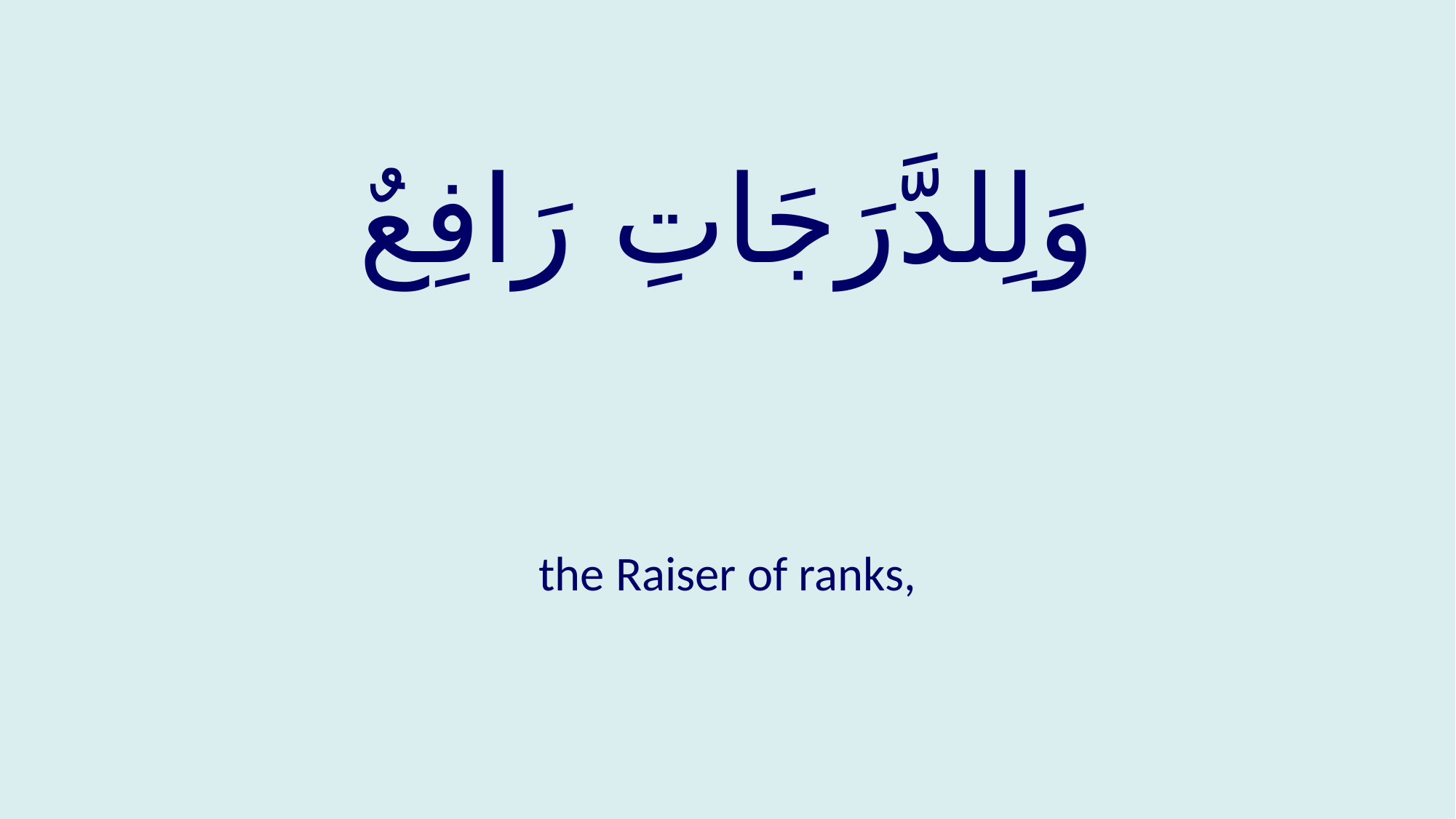

# وَلِلدَّرَجَاتِ رَافِعٌ
the Raiser of ranks,